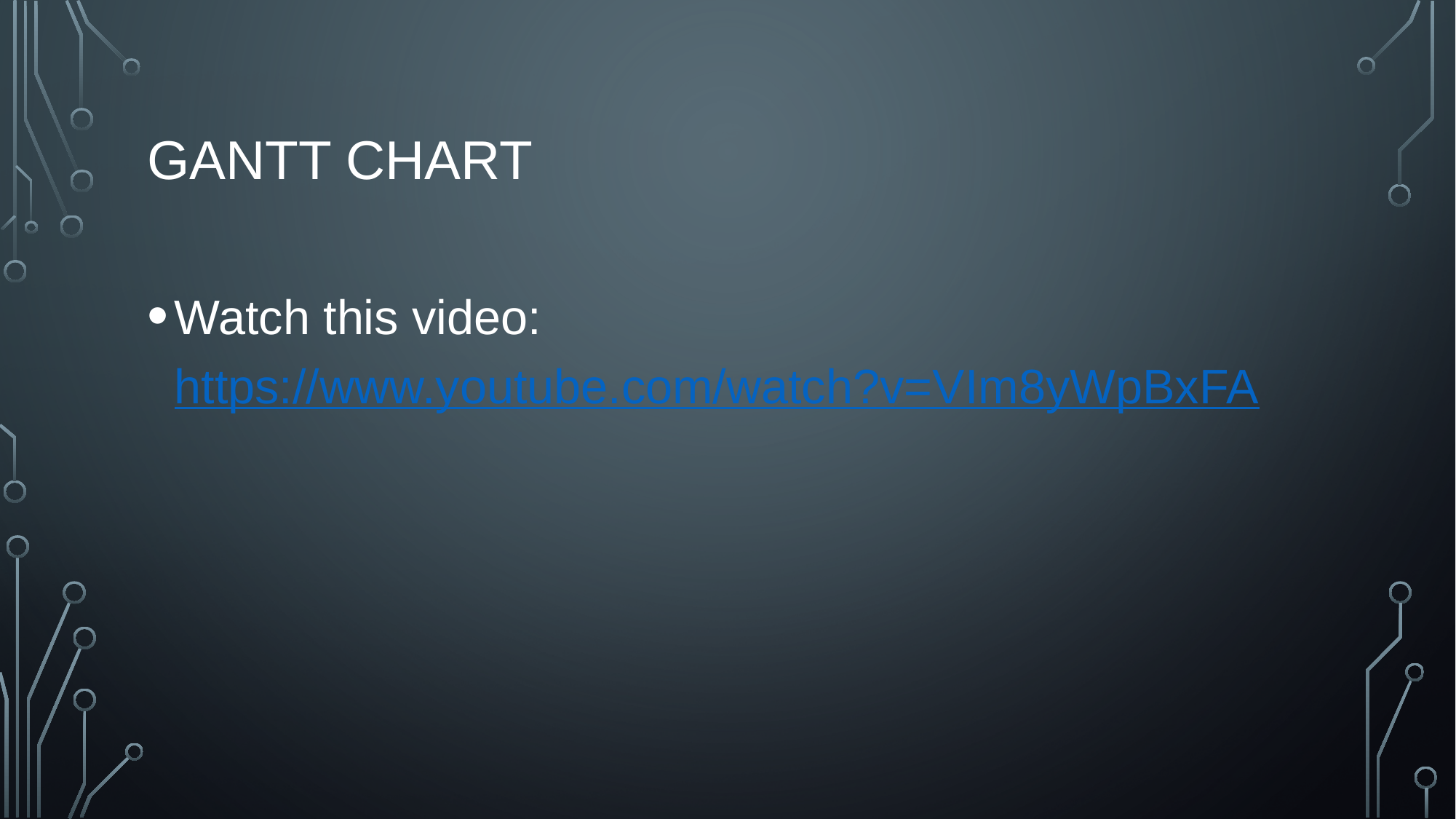

# Gantt chart
Watch this video: https://www.youtube.com/watch?v=VIm8yWpBxFA